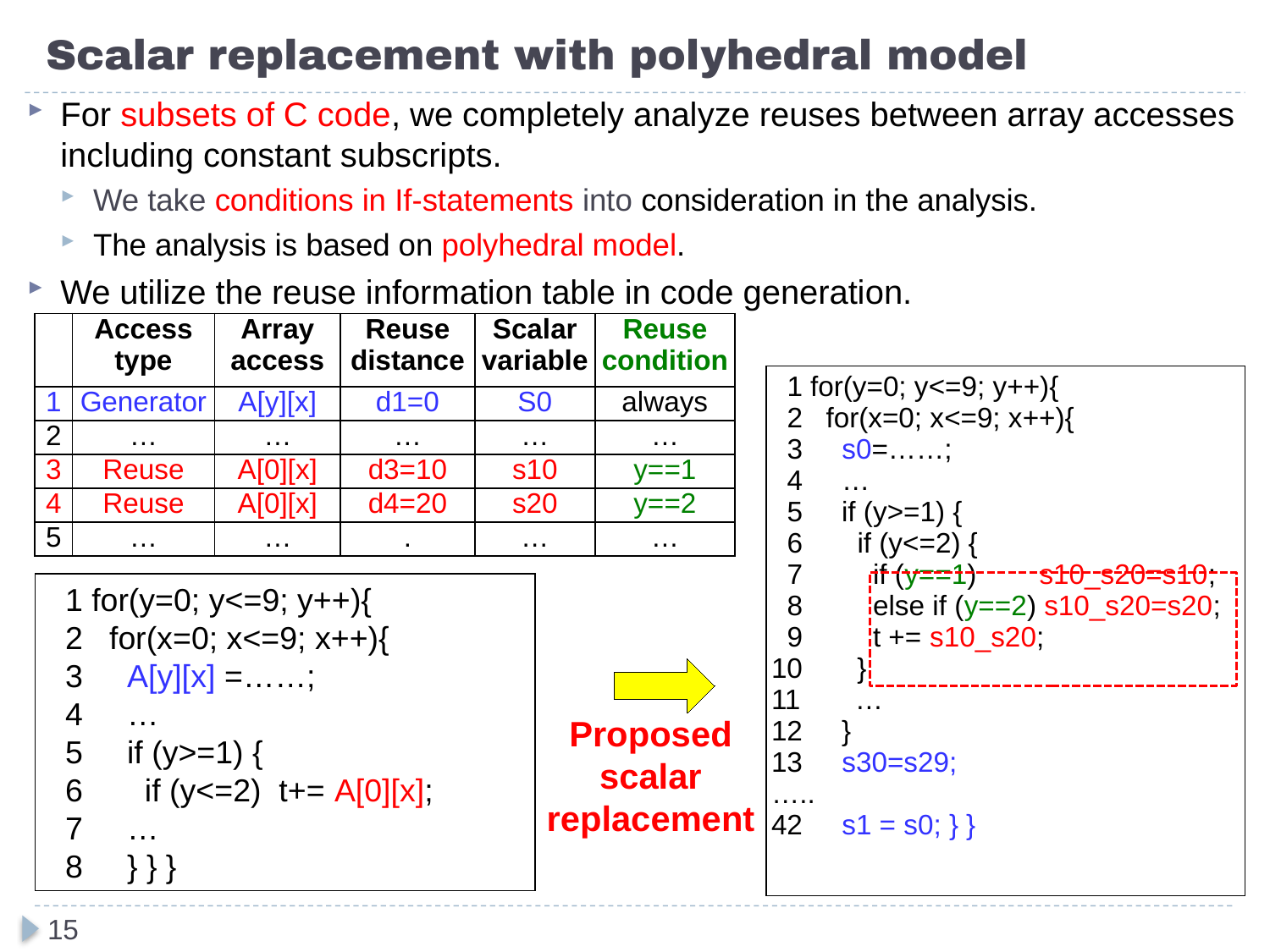

# Scalar replacement with polyhedral model
For subsets of C code, we completely analyze reuses between array accesses including constant subscripts.
We take conditions in If-statements into consideration in the analysis.
The analysis is based on polyhedral model.
We utilize the reuse information table in code generation.

|  | Access type | Array access | Reuse distance | Scalar variable | Reuse condition |
| --- | --- | --- | --- | --- | --- |
| 1 | Generator | A[y][x] | d1=0 | S0 | always |
| 2 | … | … | … | … | … |
| 3 | Reuse | A[0][x] | d3=10 | s10 | y==1 |
| 4 | Reuse | A[0][x] | d4=20 | s20 | y==2 |
| 5 | … | … | . | … | … |
  1 for(y=0; y<=9; y++){
  2   for(x=0; x<=9; x++){
  3     s0=……;
  4     …
  5     if (y>=1) {
  6       if (y<=2) {
  7         if (y==1)        s10_s20=s10;
  8         else if (y==2) s10_s20=s20;
  9         t += s10_s20;
10       }
11       …
12     }
13     s30=s29;
…..
42     s1 = s0; } }

  1 for(y=0; y<=9; y++){
  2   for(x=0; x<=9; x++){
  3     A[y][x] =……;
  4     …
  5     if (y>=1) {
  6       if (y<=2)  t+= A[0][x];
  7     …
  8     } } }

Proposed
scalar
replacement
15